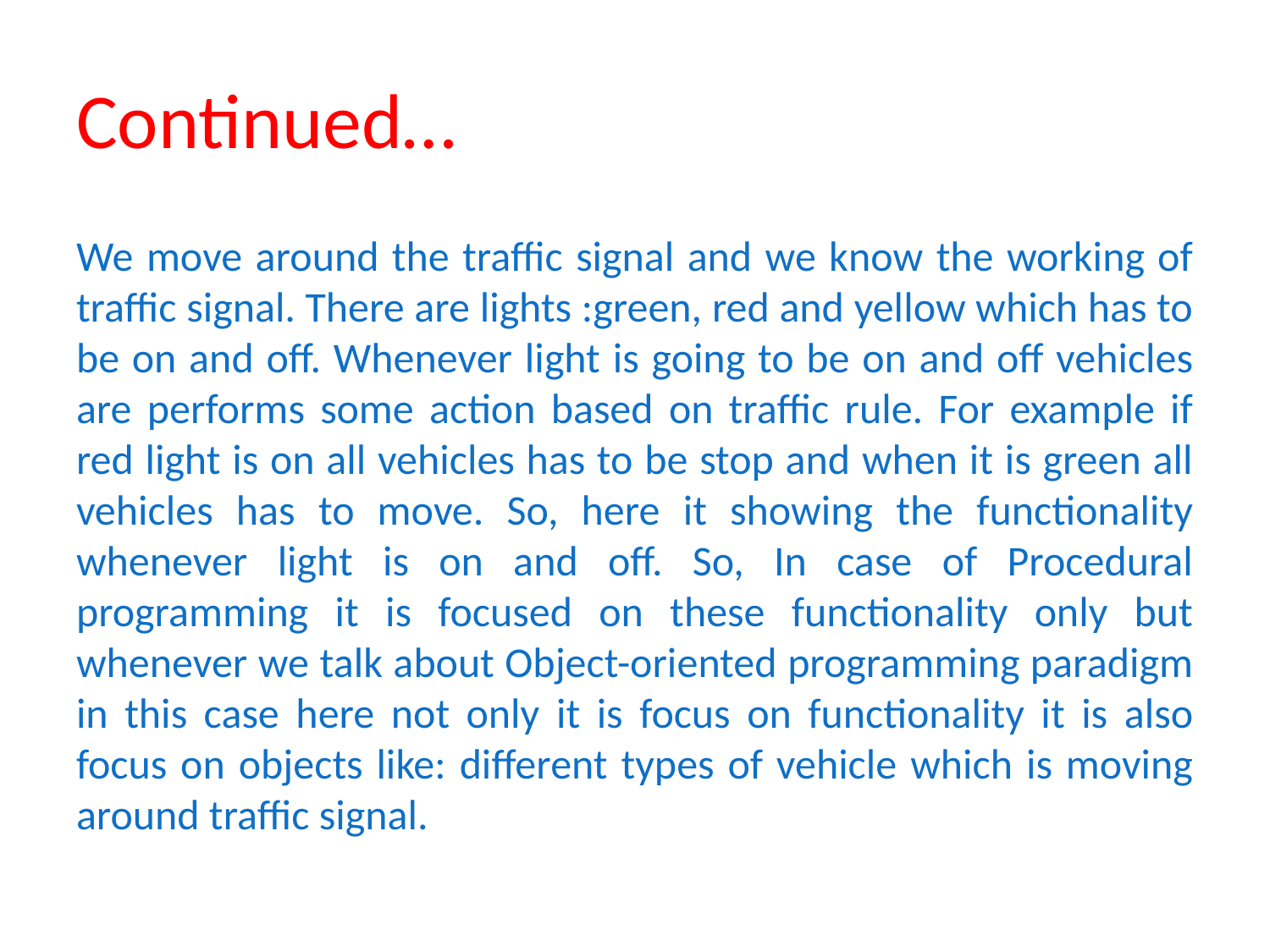

# Continued…
We move around the traffic signal and we know the working of traffic signal. There are lights :green, red and yellow which has to be on and off. Whenever light is going to be on and off vehicles are performs some action based on traffic rule. For example if red light is on all vehicles has to be stop and when it is green all vehicles has to move. So, here it showing the functionality whenever light is on and off. So, In case of Procedural programming it is focused on these functionality only but whenever we talk about Object-oriented programming paradigm in this case here not only it is focus on functionality it is also focus on objects like: different types of vehicle which is moving around traffic signal.